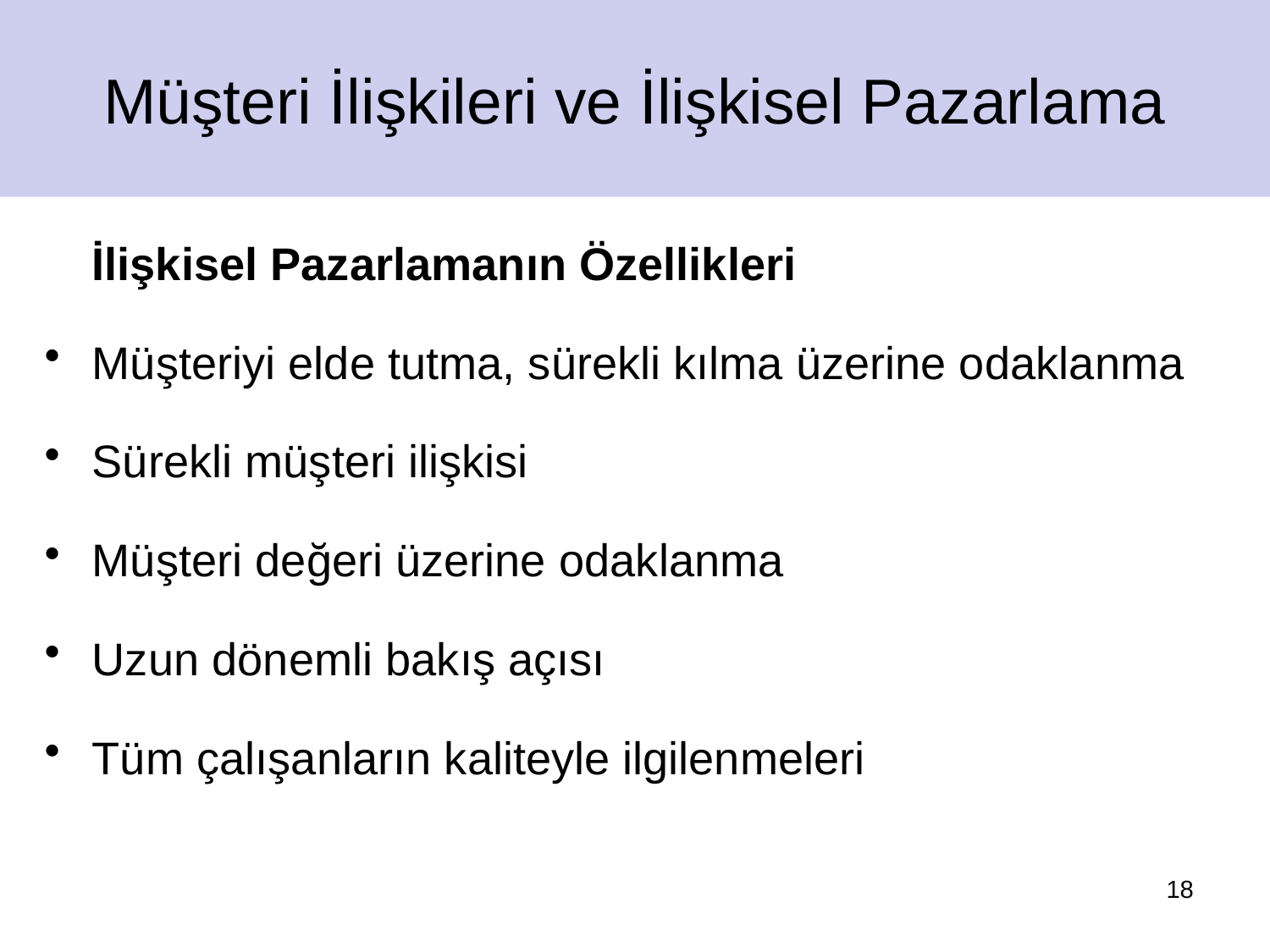

Müşteri İlişkileri ve İlişkisel Pazarlama
	İlişkisel Pazarlamanın Özellikleri
Müşteriyi elde tutma, sürekli kılma üzerine odaklanma
Sürekli müşteri ilişkisi
Müşteri değeri üzerine odaklanma
Uzun dönemli bakış açısı
Tüm çalışanların kaliteyle ilgilenmeleri
18